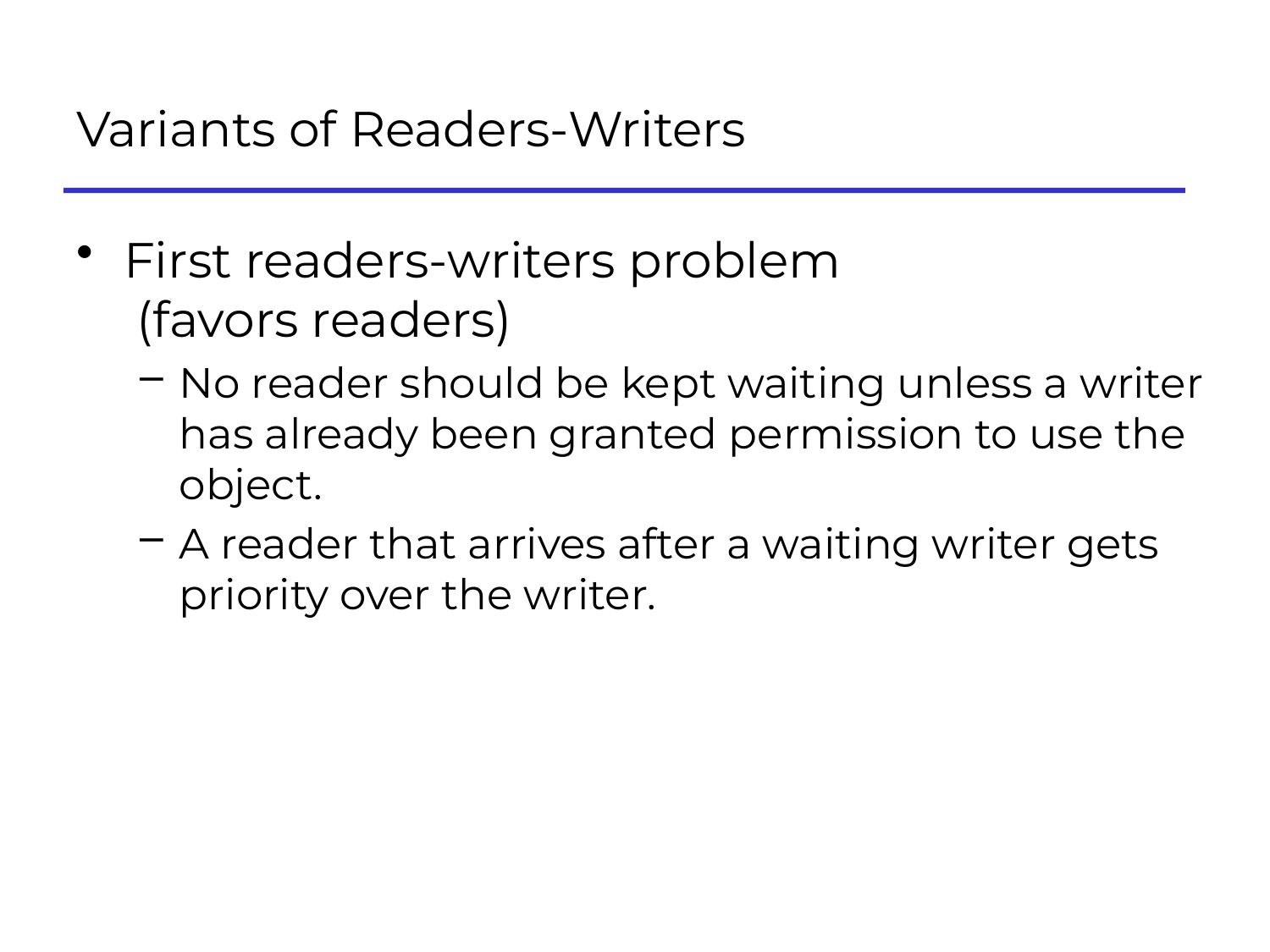

# Variants of Readers-Writers
First readers-writers problem
 (favors readers)
No reader should be kept waiting unless a writer
has already been granted permission to use the object.
A reader that arrives after a waiting writer gets priority over the writer.